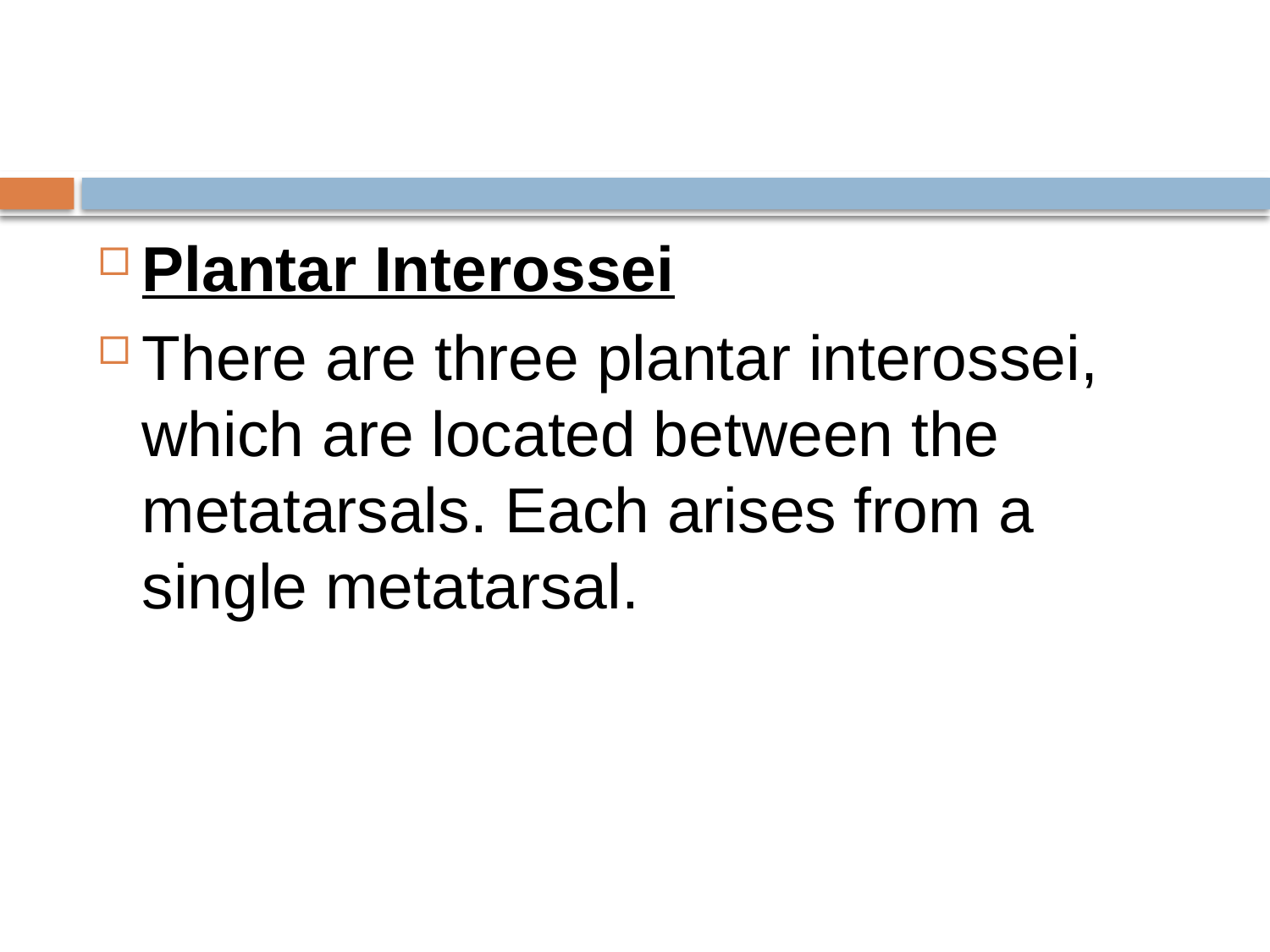

#
Plantar Interossei
There are three plantar interossei, which are located between the metatarsals. Each arises from a single metatarsal.